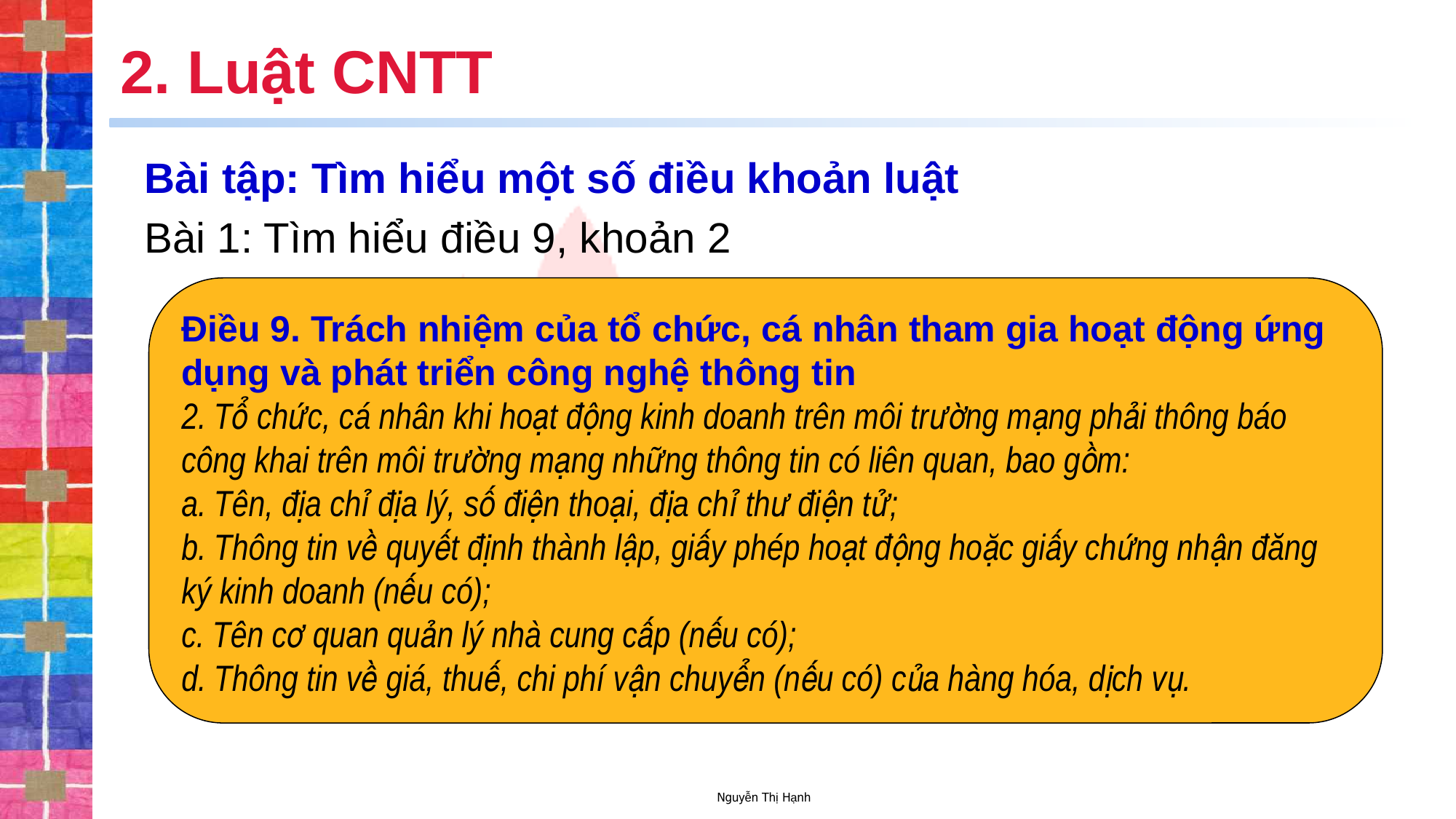

# 2. Luật CNTT
Bài tập: Tìm hiểu một số điều khoản luật
Bài 1: Tìm hiểu điều 9, khoản 2

Điều 9. Trách nhiệm của tổ chức, cá nhân tham gia hoạt động ứng dụng và phát triển công nghệ thông tin
2. Tổ chức, cá nhân khi hoạt động kinh doanh trên môi trường mạng phải thông báo công khai trên môi trường mạng những thông tin có liên quan, bao gồm:
a. Tên, địa chỉ địa lý, số điện thoại, địa chỉ thư điện tử;
b. Thông tin về quyết định thành lập, giấy phép hoạt động hoặc giấy chứng nhận đăng ký kinh doanh (nếu có);
c. Tên cơ quan quản lý nhà cung cấp (nếu có);
d. Thông tin về giá, thuế, chi phí vận chuyển (nếu có) của hàng hóa, dịch vụ.

Nguyễn Thị Hạnh